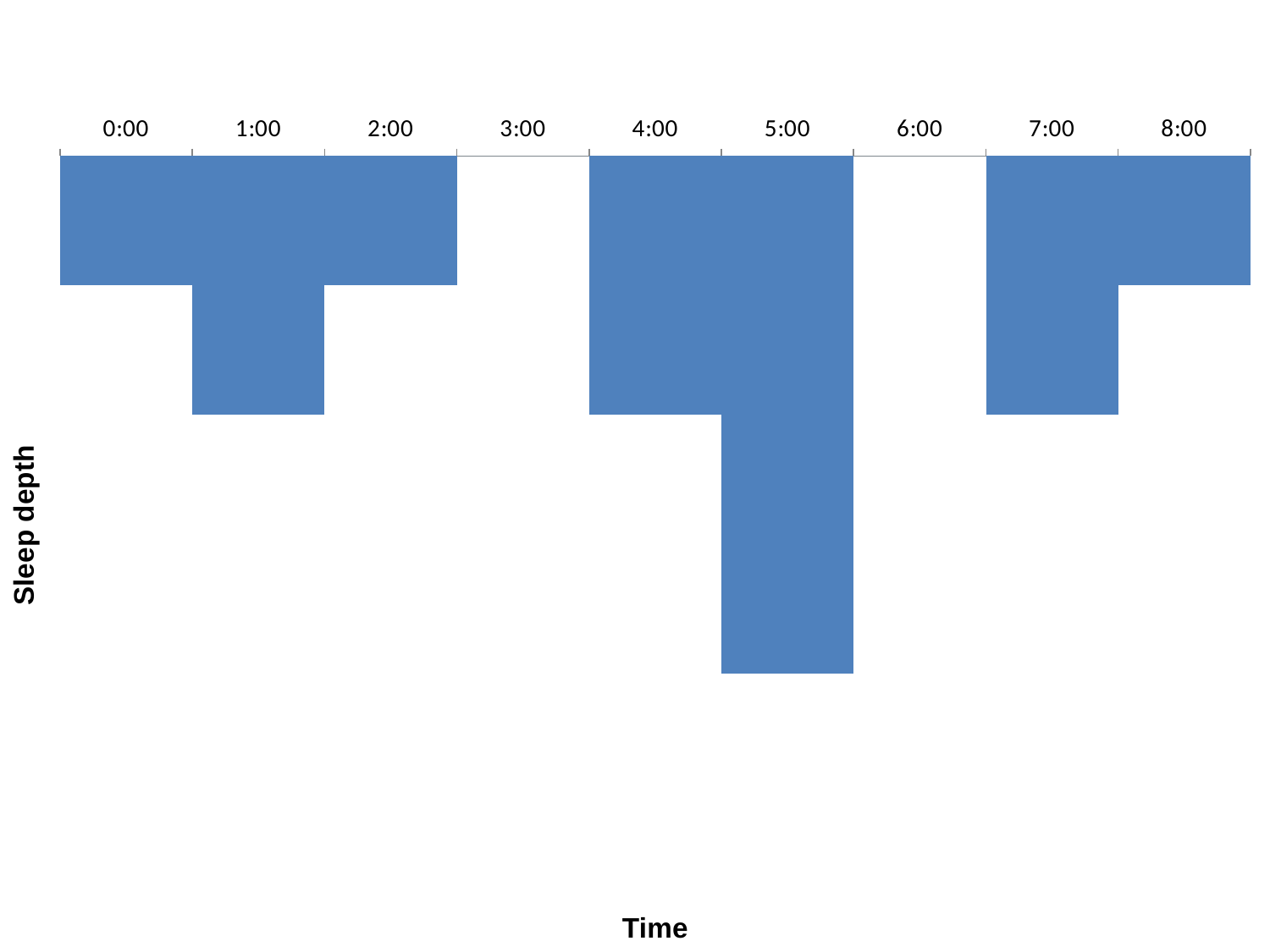

### Chart

| Category |  |
|---|---|
| 0 | 0.5 |
| 4.1666666666666664E-2 | 1.0 |
| 8.3333333333333301E-2 | 0.5 |
| 0.125 | 0.0 |
| 0.16666666666666699 | 1.0 |
| 0.20833333333333301 | 2.0 |
| 0.25 | 0.0 |
| 0.29166666666666702 | 1.0 |
| 0.33333333333333298 | 0.5 |